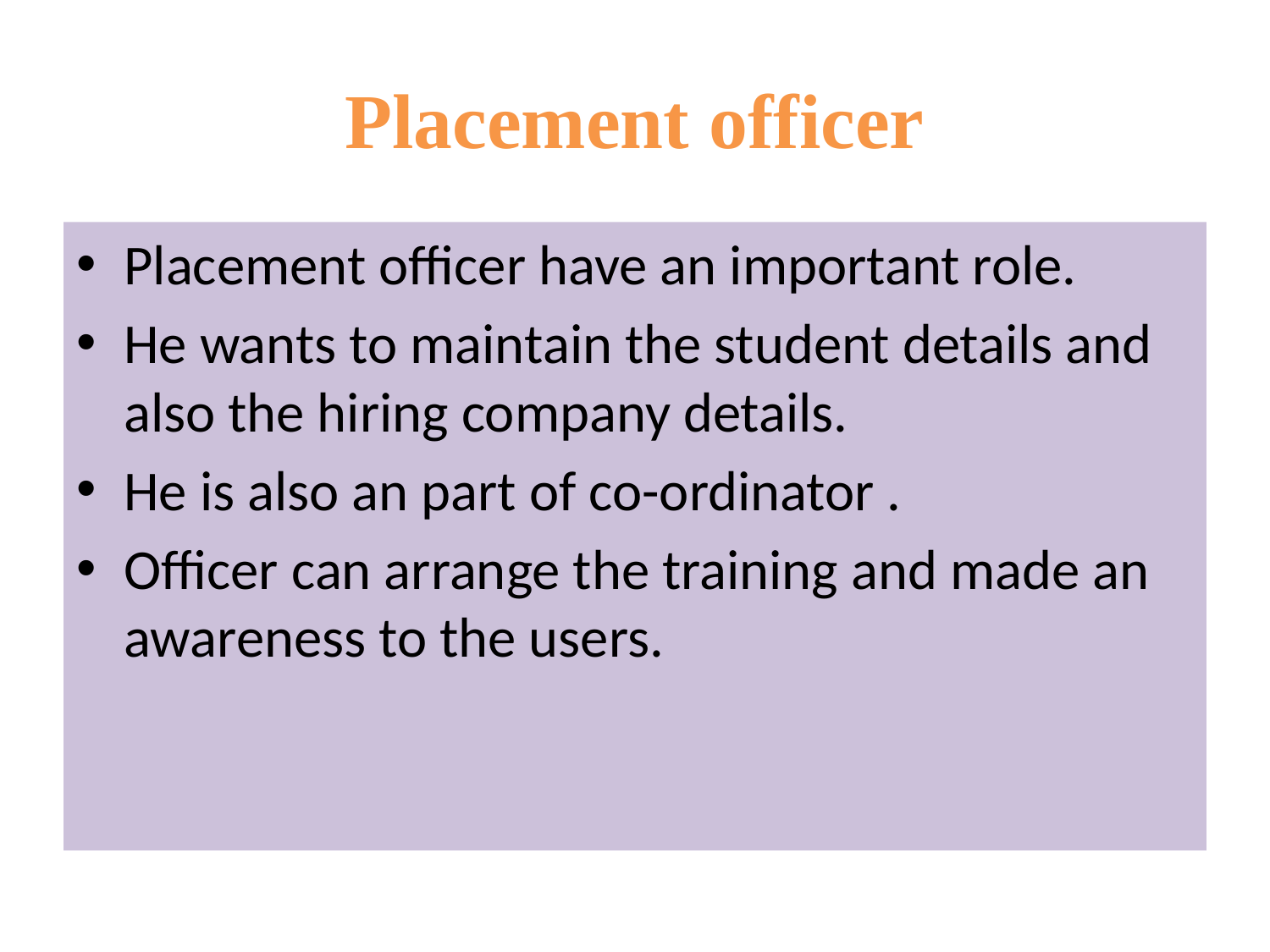

# Placement officer
Placement officer have an important role.
He wants to maintain the student details and also the hiring company details.
He is also an part of co-ordinator .
Officer can arrange the training and made an awareness to the users.